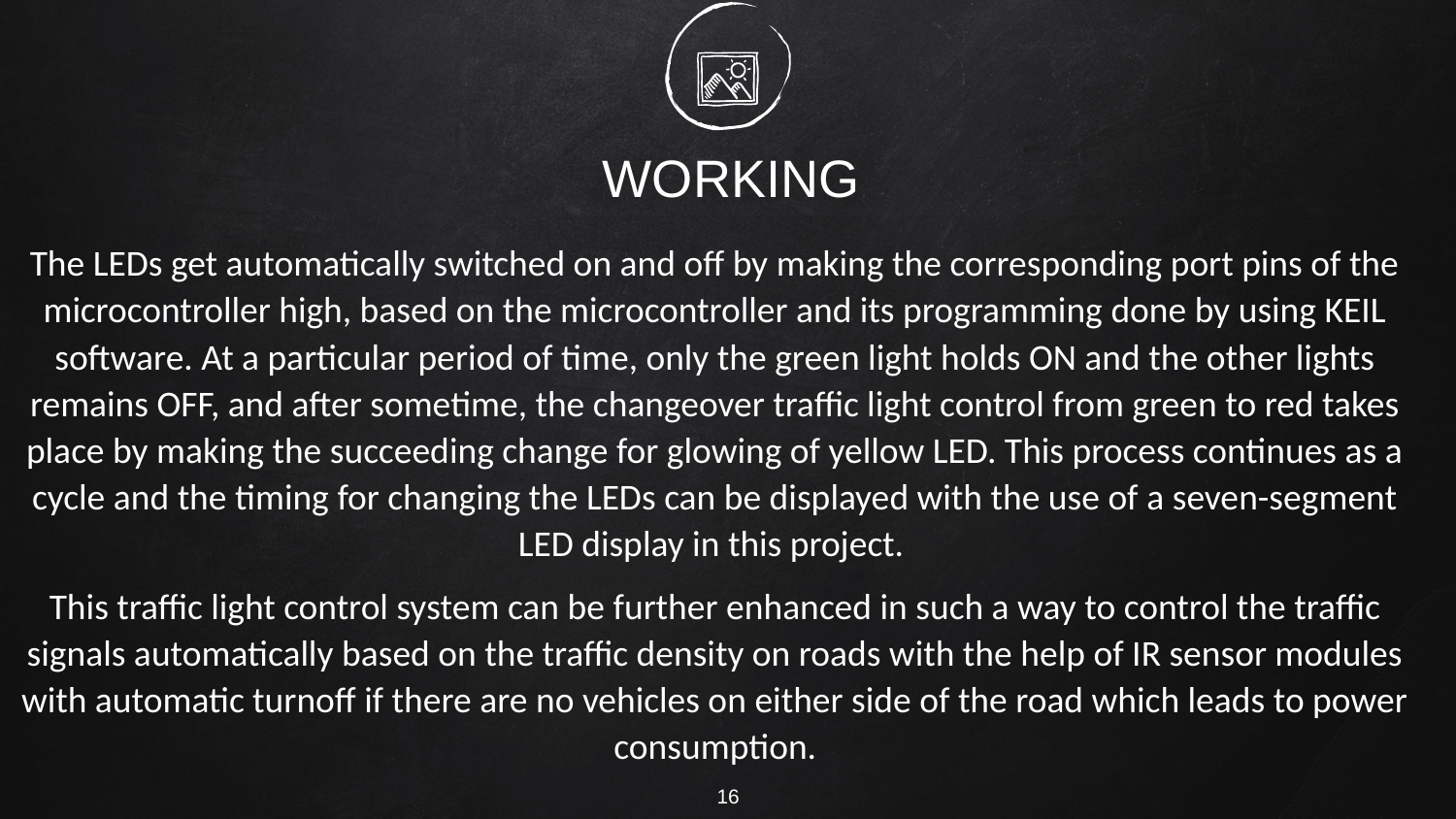

# WORKING
The LEDs get automatically switched on and off by making the corresponding port pins of the microcontroller high, based on the microcontroller and its programming done by using KEIL software. At a particular period of time, only the green light holds ON and the other lights remains OFF, and after sometime, the changeover traffic light control from green to red takes place by making the succeeding change for glowing of yellow LED. This process continues as a cycle and the timing for changing the LEDs can be displayed with the use of a seven-segment LED display in this project.
This traffic light control system can be further enhanced in such a way to control the traffic signals automatically based on the traffic density on roads with the help of IR sensor modules with automatic turnoff if there are no vehicles on either side of the road which leads to power consumption.
16